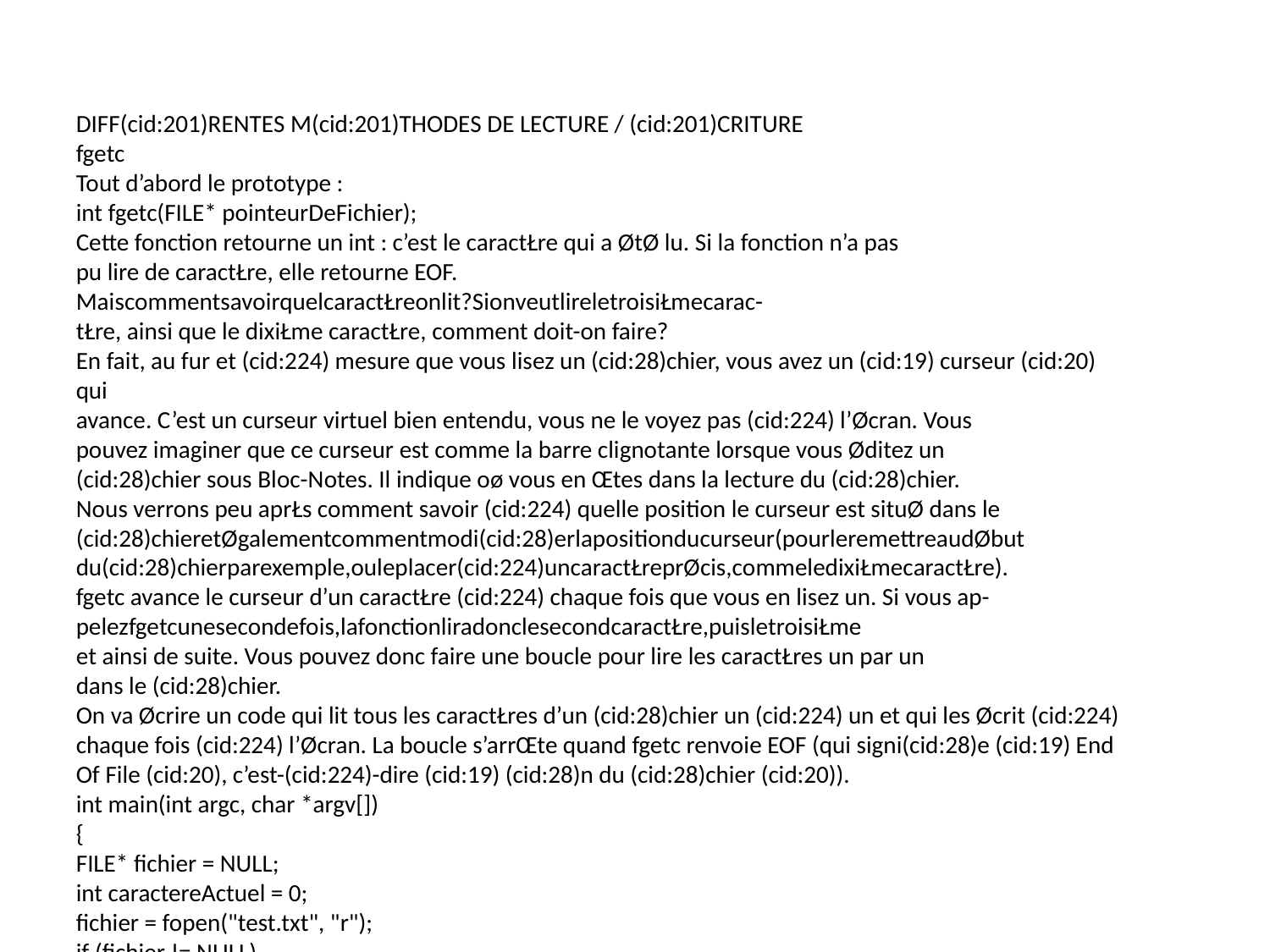

DIFF(cid:201)RENTES M(cid:201)THODES DE LECTURE / (cid:201)CRITURE
fgetc
Tout d’abord le prototype :
int fgetc(FILE* pointeurDeFichier);
Cette fonction retourne un int : c’est le caractŁre qui a ØtØ lu. Si la fonction n’a pas
pu lire de caractŁre, elle retourne EOF.
MaiscommentsavoirquelcaractŁreonlit?SionveutlireletroisiŁmecarac-
tŁre, ainsi que le dixiŁme caractŁre, comment doit-on faire?
En fait, au fur et (cid:224) mesure que vous lisez un (cid:28)chier, vous avez un (cid:19) curseur (cid:20) qui
avance. C’est un curseur virtuel bien entendu, vous ne le voyez pas (cid:224) l’Øcran. Vous
pouvez imaginer que ce curseur est comme la barre clignotante lorsque vous Øditez un
(cid:28)chier sous Bloc-Notes. Il indique oø vous en Œtes dans la lecture du (cid:28)chier.
Nous verrons peu aprŁs comment savoir (cid:224) quelle position le curseur est situØ dans le
(cid:28)chieretØgalementcommentmodi(cid:28)erlapositionducurseur(pourleremettreaudØbut
du(cid:28)chierparexemple,ouleplacer(cid:224)uncaractŁreprØcis,commeledixiŁmecaractŁre).
fgetc avance le curseur d’un caractŁre (cid:224) chaque fois que vous en lisez un. Si vous ap-
pelezfgetcunesecondefois,lafonctionliradonclesecondcaractŁre,puisletroisiŁme
et ainsi de suite. Vous pouvez donc faire une boucle pour lire les caractŁres un par un
dans le (cid:28)chier.
On va Øcrire un code qui lit tous les caractŁres d’un (cid:28)chier un (cid:224) un et qui les Øcrit (cid:224)
chaque fois (cid:224) l’Øcran. La boucle s’arrŒte quand fgetc renvoie EOF (qui signi(cid:28)e (cid:19) End
Of File (cid:20), c’est-(cid:224)-dire (cid:19) (cid:28)n du (cid:28)chier (cid:20)).
int main(int argc, char *argv[])
{
FILE* fichier = NULL;
int caractereActuel = 0;
fichier = fopen("test.txt", "r");
if (fichier != NULL)
{
// Boucle de lecture des caractŁres un (cid:224) un
do
{
caractereActuel = fgetc(fichier); // On lit le caractŁre
printf("%c", caractereActuel); // On l’affiche
} while (caractereActuel != EOF); // On continue tant que fgetc n’a pas
(cid:44)→ retournØ EOF (fin de fichier)
fclose(fichier);
227